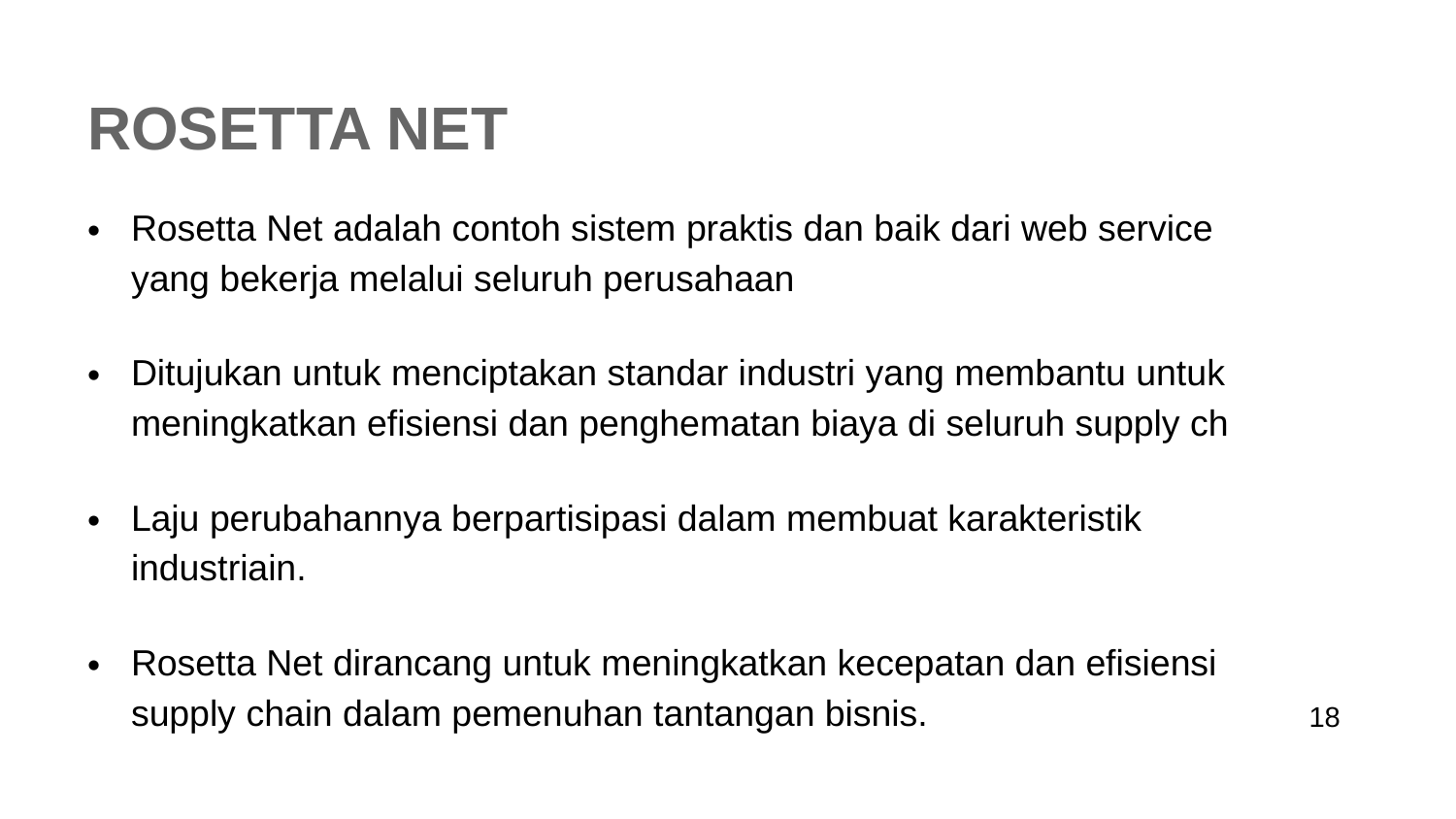

# Rosetta Net
Rosetta Net adalah contoh sistem praktis dan baik dari web service yang bekerja melalui seluruh perusahaan
Ditujukan untuk menciptakan standar industri yang membantu untuk meningkatkan efisiensi dan penghematan biaya di seluruh supply ch
Laju perubahannya berpartisipasi dalam membuat karakteristik industriain.
Rosetta Net dirancang untuk meningkatkan kecepatan dan efisiensi supply chain dalam pemenuhan tantangan bisnis.
18